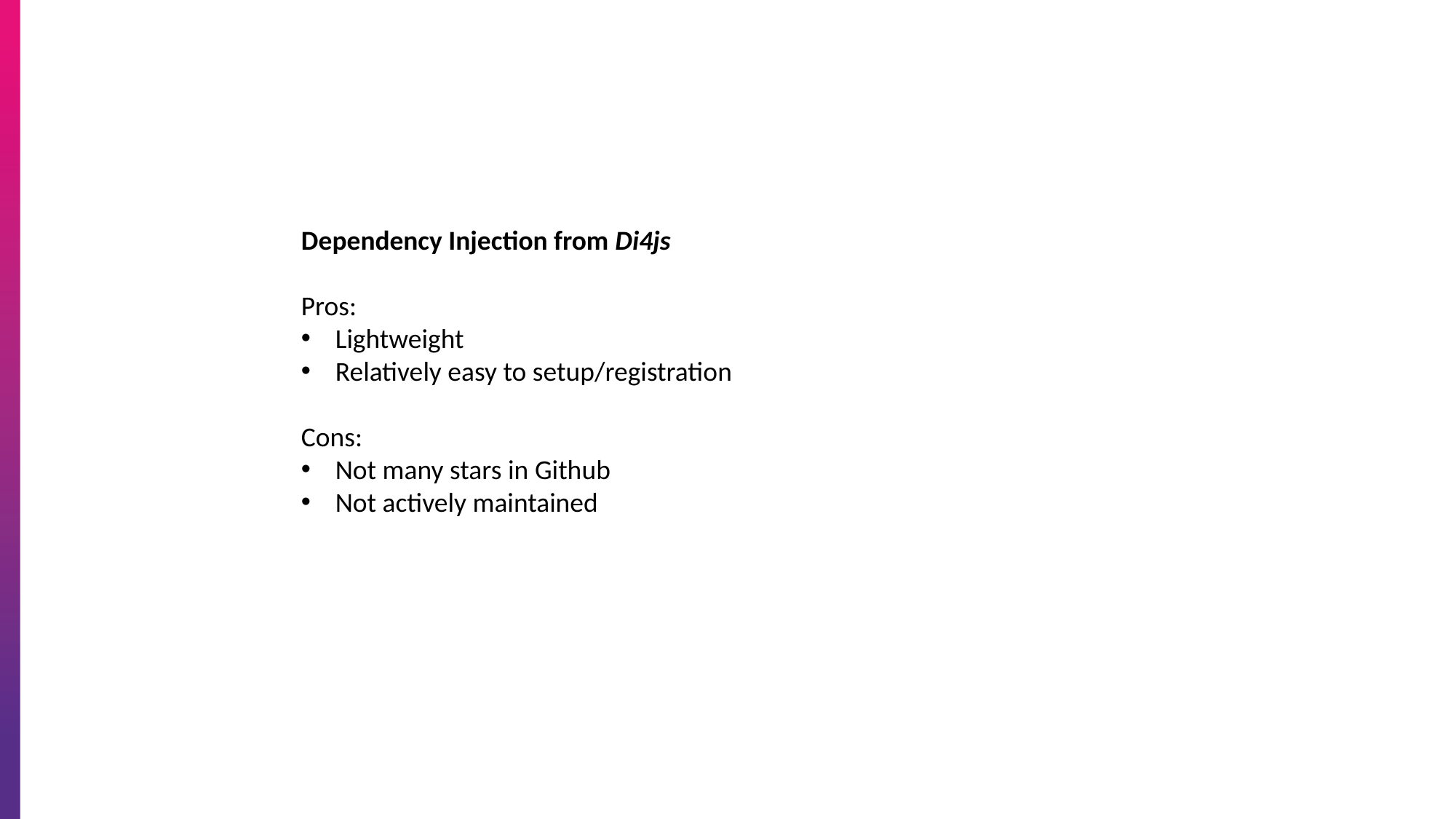

Dependency Injection from Di4js

Pros:
Lightweight
Relatively easy to setup/registration

Cons:
Not many stars in Github
Not actively maintained